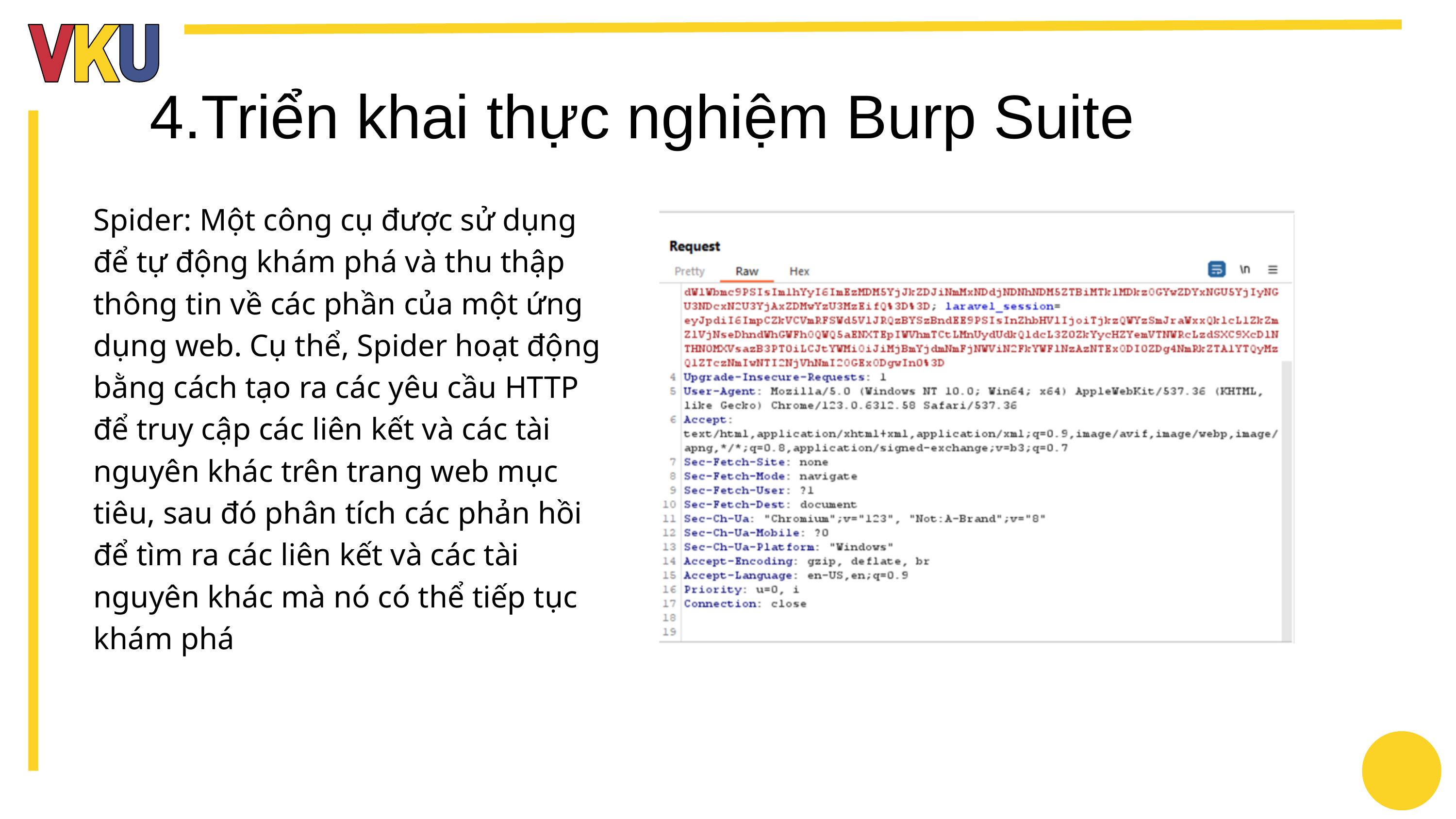

4.Triển khai thực nghiệm Burp Suite

Spider: Một công cụ được sử dụng để tự động khám phá và thu thập thông tin về các phần của một ứng dụng web. Cụ thể, Spider hoạt động bằng cách tạo ra các yêu cầu HTTP để truy cập các liên kết và các tài nguyên khác trên trang web mục tiêu, sau đó phân tích các phản hồi để tìm ra các liên kết và các tài nguyên khác mà nó có thể tiếp tục khám phá